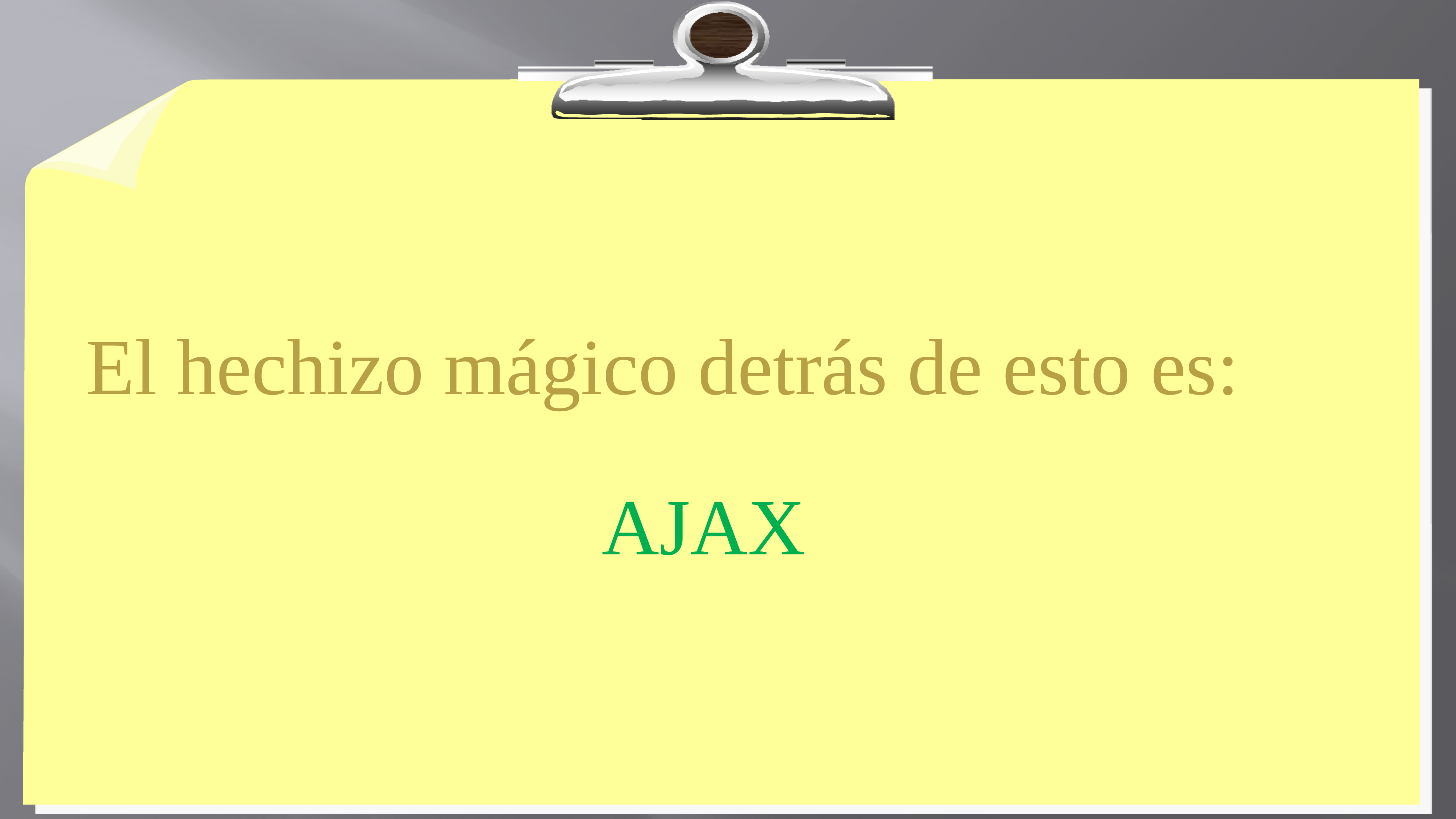

El hechizo mágico detrás de esto es:
AJAX